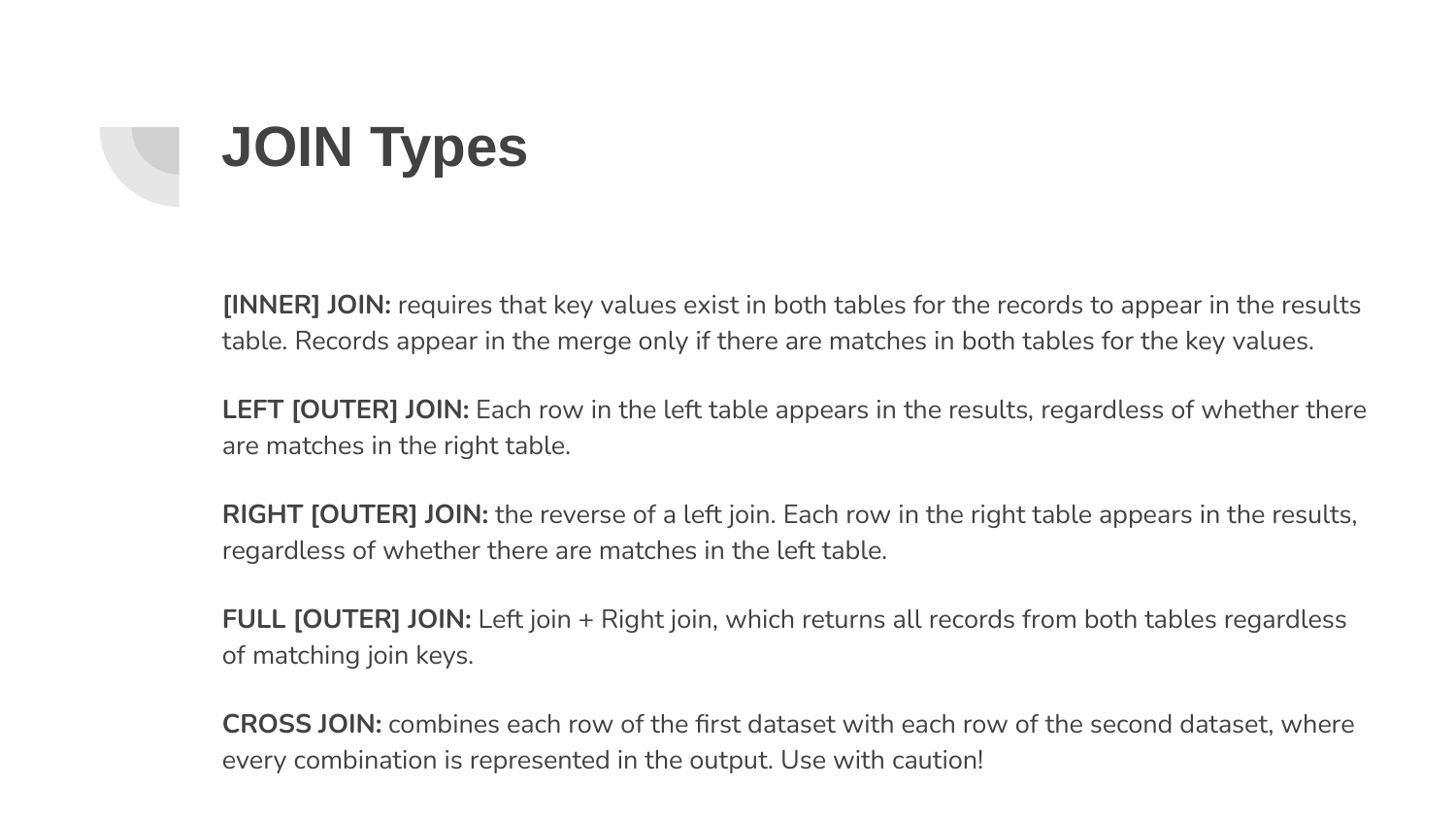

# JOIN Types
[INNER] JOIN: requires that key values exist in both tables for the records to appear in the results table. Records appear in the merge only if there are matches in both tables for the key values.
LEFT [OUTER] JOIN: Each row in the left table appears in the results, regardless of whether there are matches in the right table.
RIGHT [OUTER] JOIN: the reverse of a left join. Each row in the right table appears in the results, regardless of whether there are matches in the left table.
FULL [OUTER] JOIN: Left join + Right join, which returns all records from both tables regardless of matching join keys.
CROSS JOIN: combines each row of the first dataset with each row of the second dataset, where every combination is represented in the output. Use with caution!